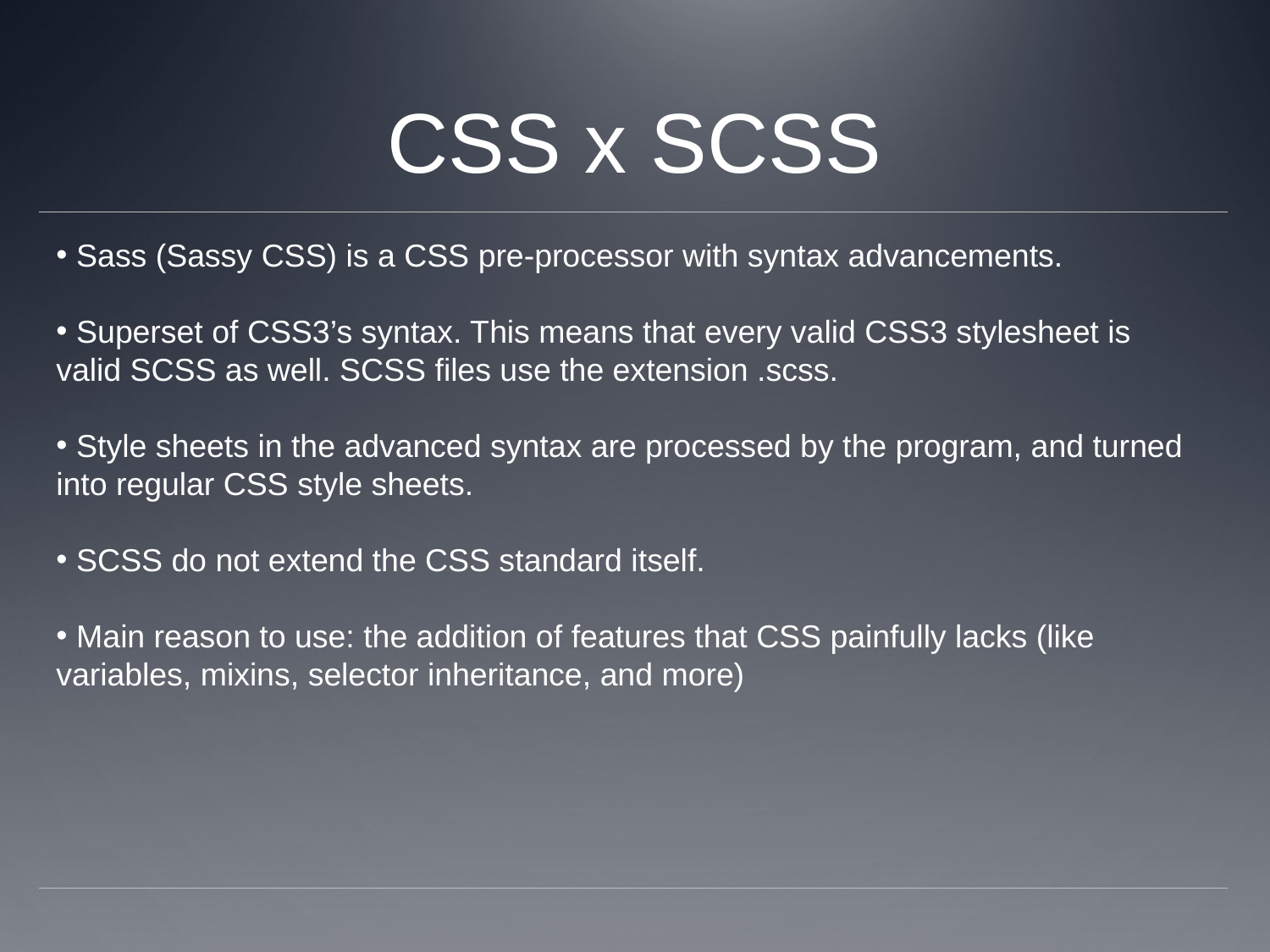

# CSS x SCSS
 Sass (Sassy CSS) is a CSS pre-processor with syntax advancements.

 Superset of CSS3’s syntax. This means that every valid CSS3 stylesheet is valid SCSS as well. SCSS files use the extension .scss.

 Style sheets in the advanced syntax are processed by the program, and turned into regular CSS style sheets.

 SCSS do not extend the CSS standard itself.

 Main reason to use: the addition of features that CSS painfully lacks (like variables, mixins, selector inheritance, and more)